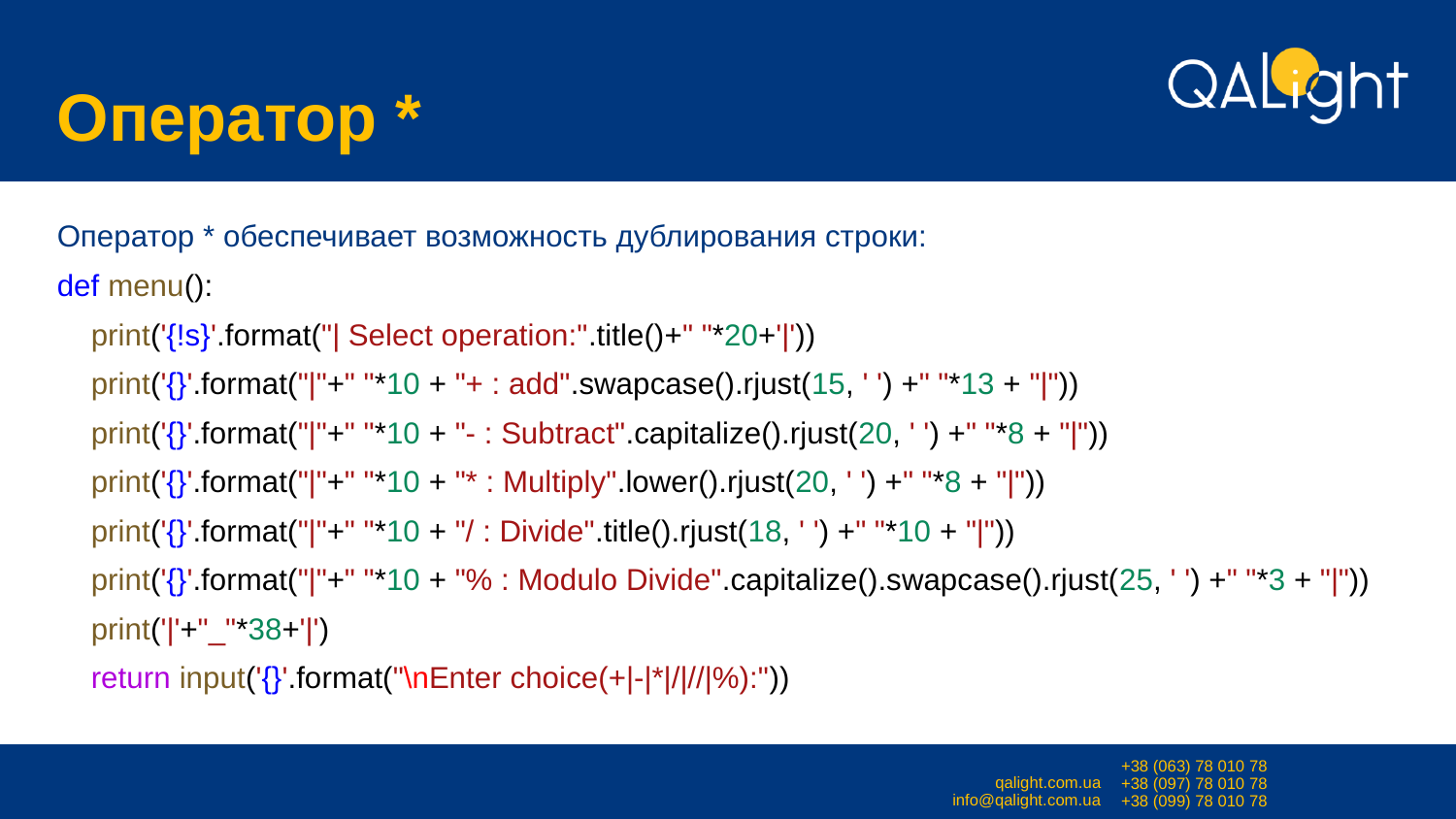

# Оператор *
Оператор * обеспечивает возможность дублирования строки:
def menu():
    print('{!s}'.format("| Select operation:".title()+" "*20+'|'))
    print('{}'.format("|"+" "*10 + "+ : add".swapcase().rjust(15, ' ') +" "*13 + "|"))
    print('{}'.format("|"+" "*10 + "- : Subtract".capitalize().rjust(20, ' ') +" "*8 + "|"))
    print('{}'.format("|"+" "*10 + "* : Multiply".lower().rjust(20, ' ') +" "*8 + "|"))
    print('{}'.format("|"+" "*10 + "/ : Divide".title().rjust(18, ' ') +" "*10 + "|"))
    print('{}'.format("|"+" "*10 + "% : Modulo Divide".capitalize().swapcase().rjust(25, ' ') +" "*3 + "|"))
    print('|'+"_"*38+'|')
    return input('{}'.format("\nEnter choice(+|-|*|/|//|%):"))